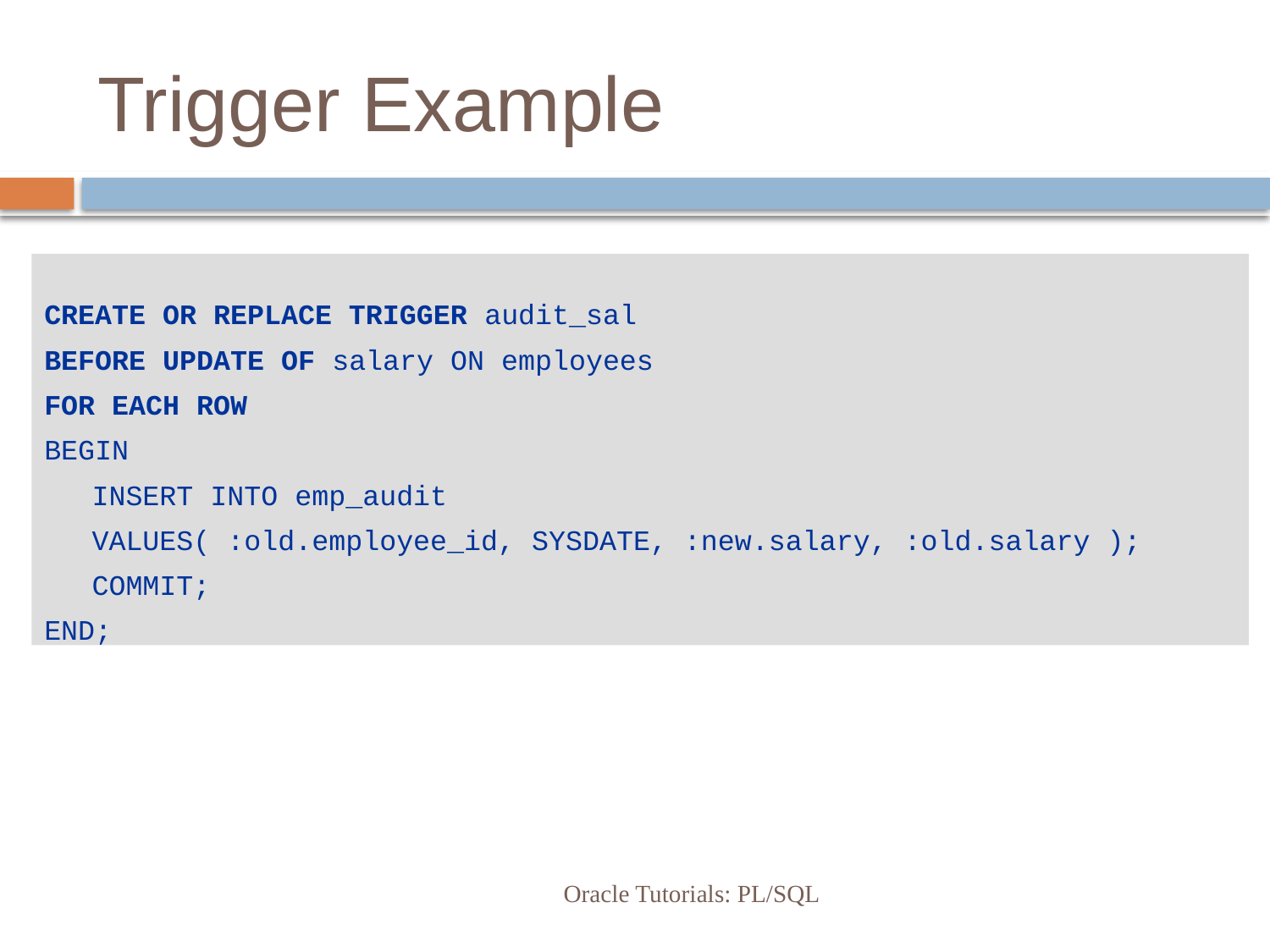

# Trigger Example

CREATE OR REPLACE TRIGGER audit_sal
BEFORE UPDATE OF salary ON employees
FOR EACH ROW
BEGIN
	INSERT INTO emp_audit
	VALUES( :old.employee_id, SYSDATE, :new.salary, :old.salary );
	COMMIT;
END;
Oracle Tutorials: PL/SQL